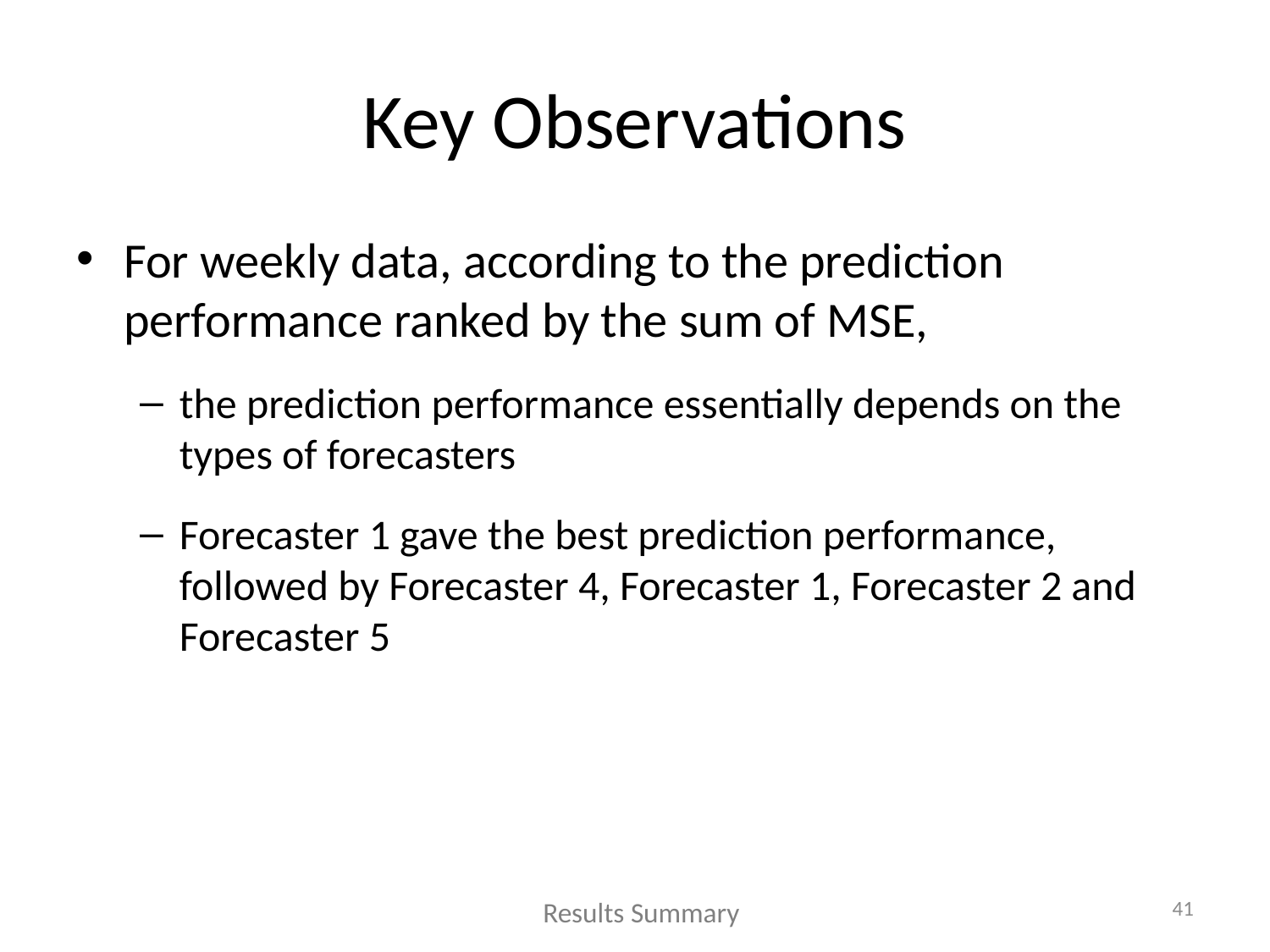

# Key Observations
For weekly data, according to the prediction performance ranked by the sum of MSE,
the prediction performance essentially depends on the types of forecasters
Forecaster 1 gave the best prediction performance, followed by Forecaster 4, Forecaster 1, Forecaster 2 and Forecaster 5

41
Results Summary